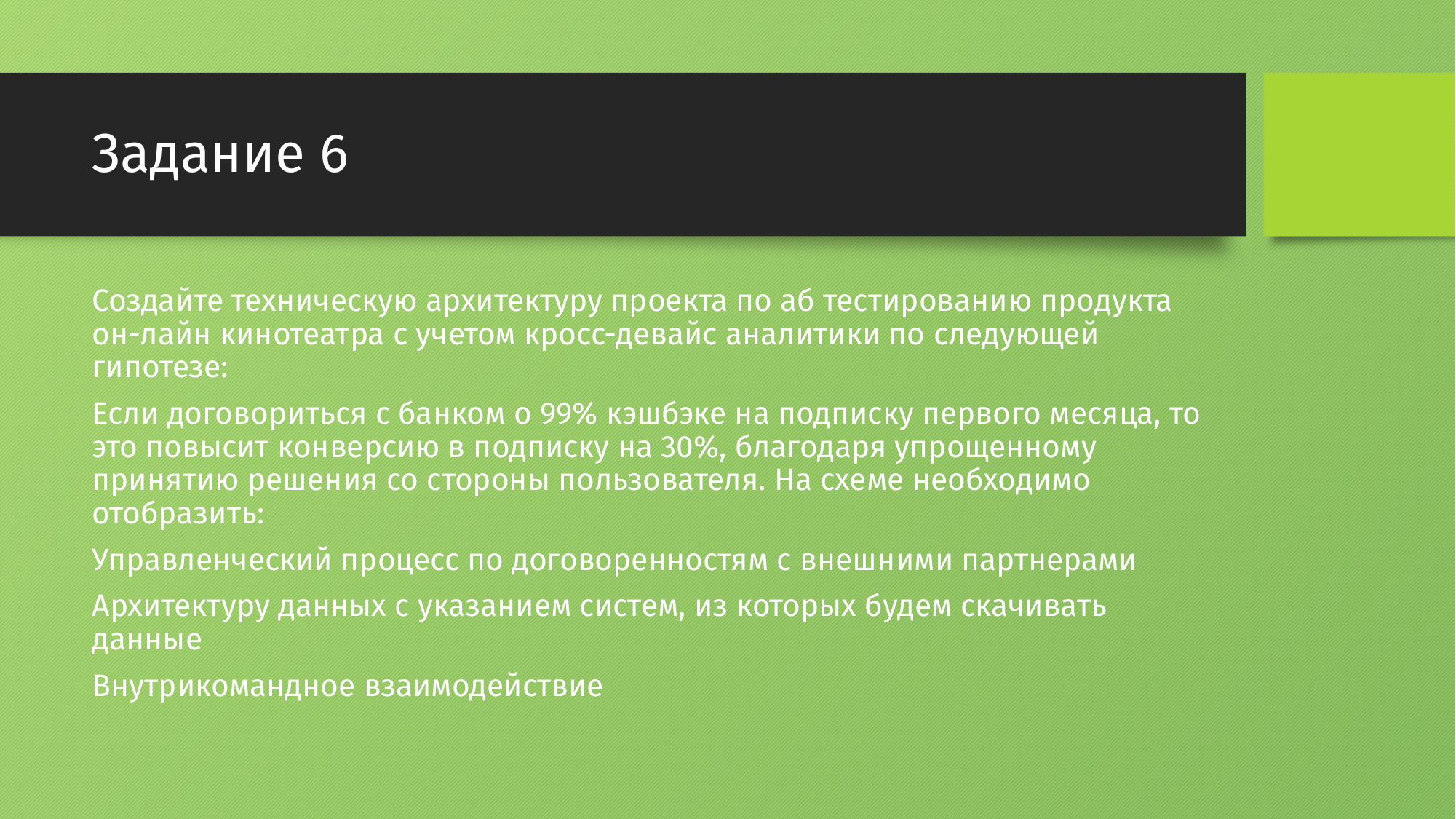

# Задание 6
Создайте техническую архитектуру проекта по аб тестированию продукта он-лайн кинотеатра с учетом кросс-девайс аналитики по следующей гипотезе:
Если договориться с банком о 99% кэшбэке на подписку первого месяца, то это повысит конверсию в подписку на 30%, благодаря упрощенному принятию решения со стороны пользователя. На схеме необходимо отобразить:
Управленческий процесс по договоренностям с внешними партнерами
Архитектуру данных с указанием систем, из которых будем скачивать данные
Внутрикомандное взаимодействие